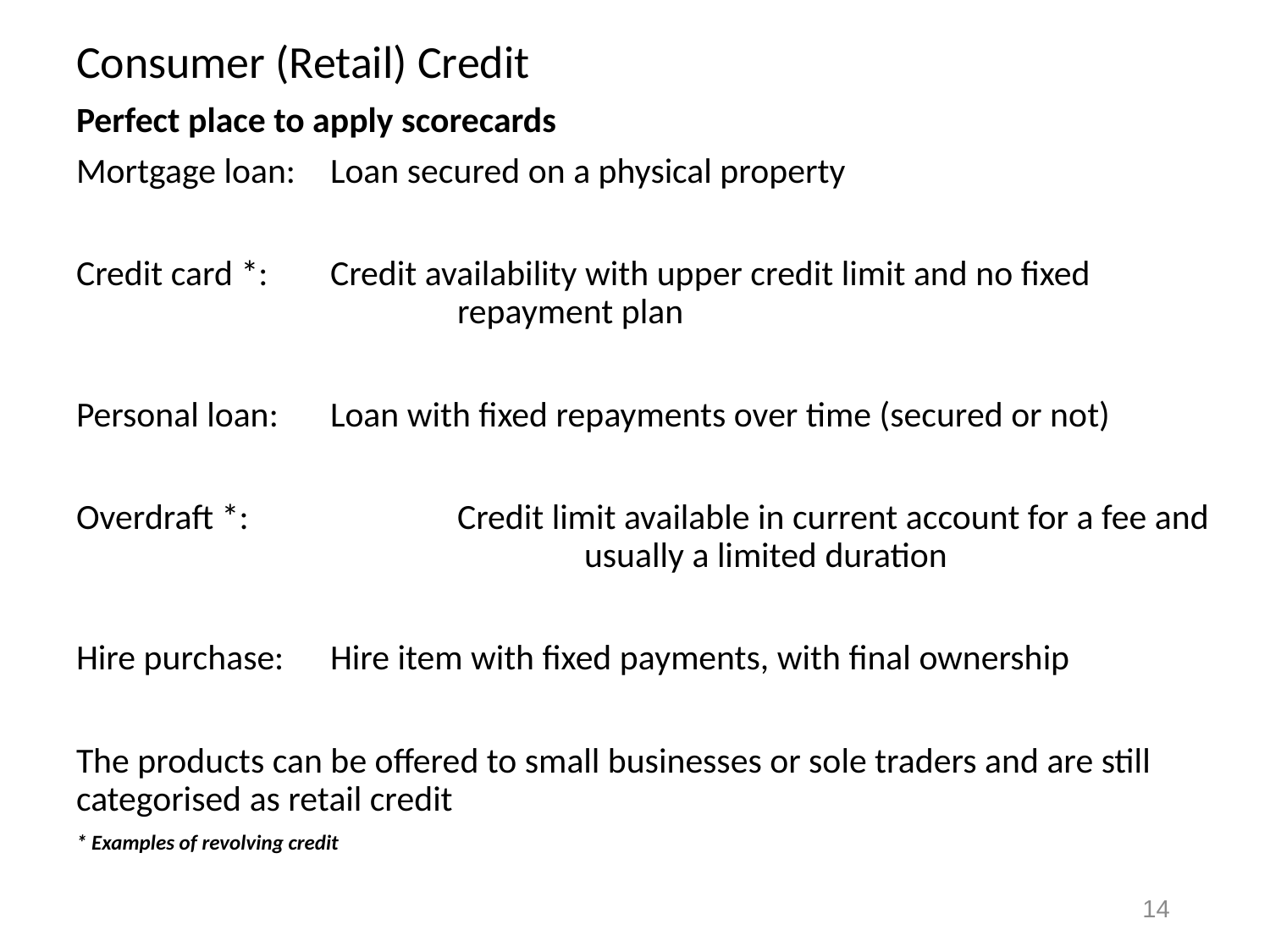

# Consumer (Retail) Credit
Perfect place to apply scorecards
Mortgage loan:	Loan secured on a physical property

Credit card *:	Credit availability with upper credit limit and no fixed 			repayment plan

Personal loan:	Loan with fixed repayments over time (secured or not)

Overdraft *:		Credit limit available in current account for a fee and 				usually a limited duration

Hire purchase:	Hire item with fixed payments, with final ownership

The products can be offered to small businesses or sole traders and are still categorised as retail credit
* Examples of revolving credit

14